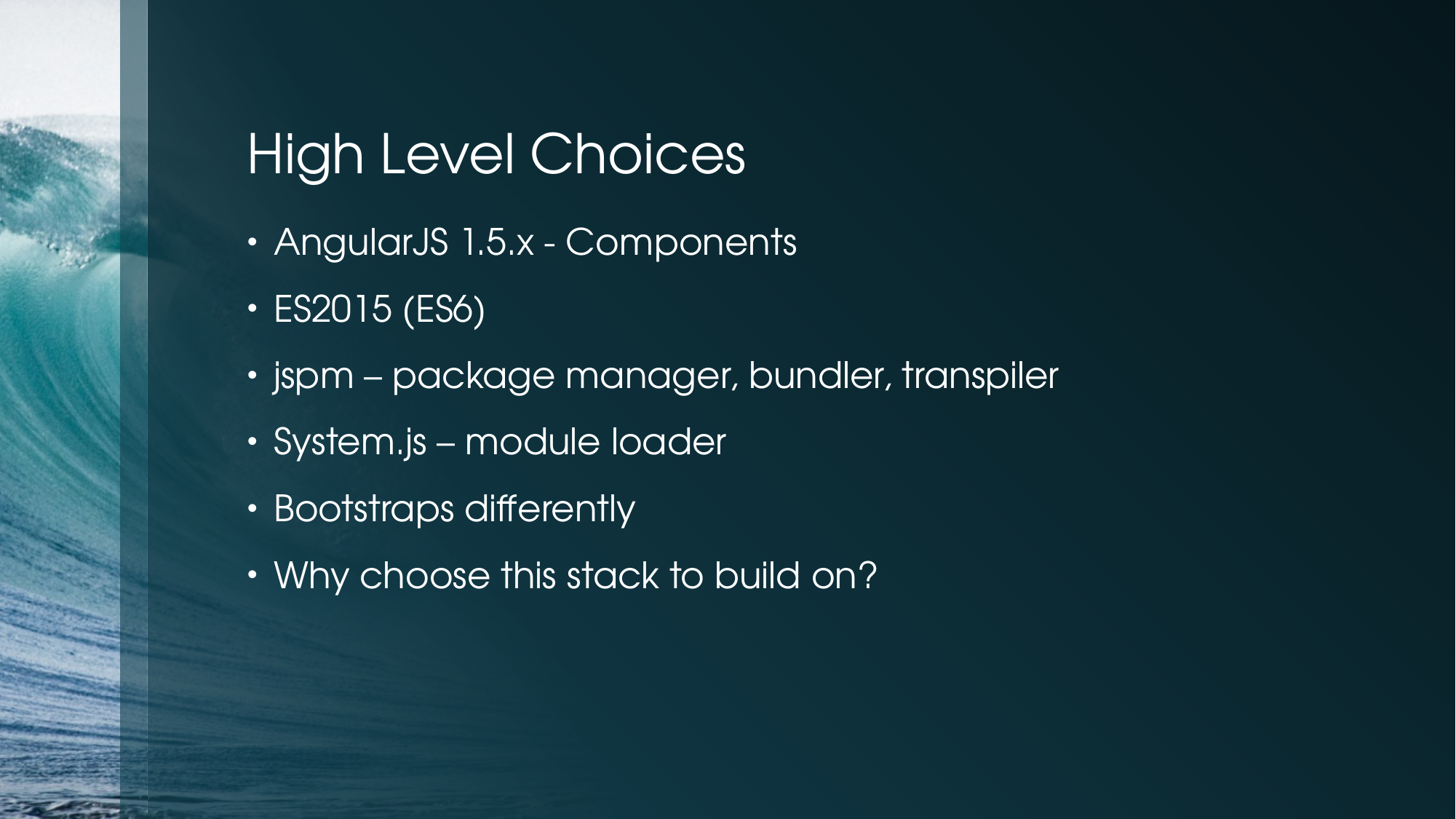

# High Level Choices
AngularJS 1.5.x - Components
ES2015 (ES6)
jspm – package manager, bundler, transpiler
System.js – module loader
Bootstraps differently
Why choose this stack to build on?